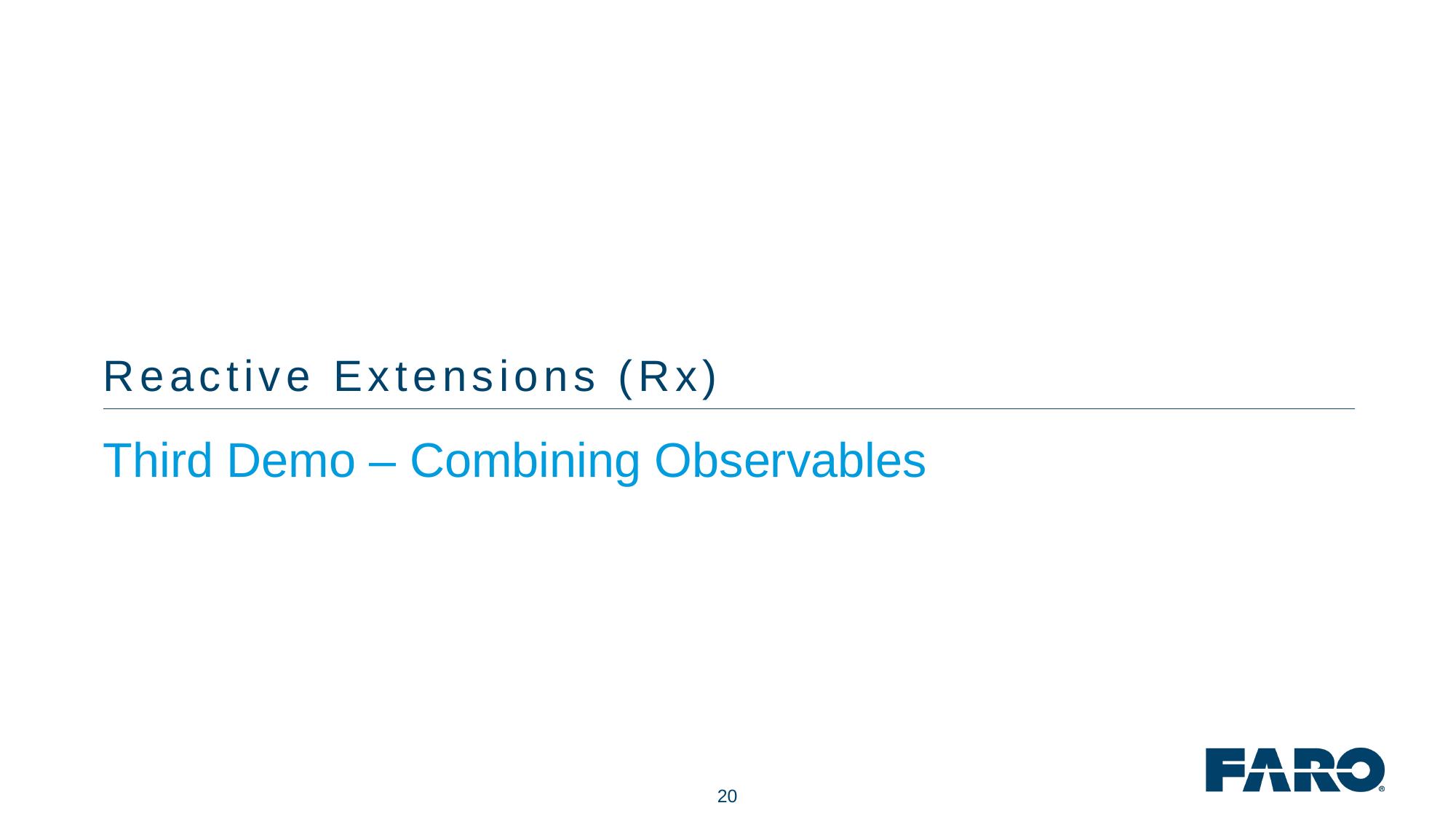

# Reactive Extensions (Rx)
Third Demo – Combining Observables